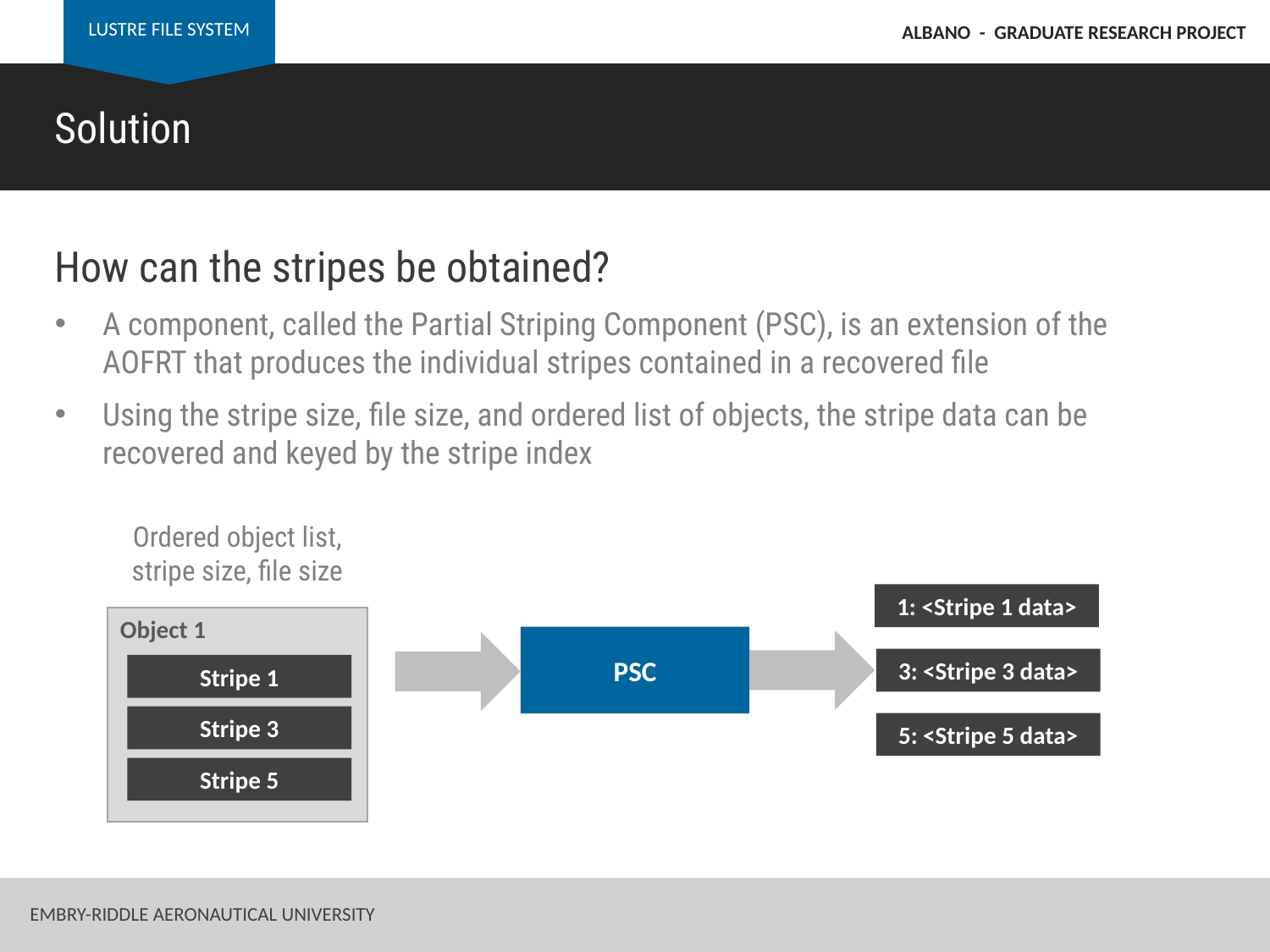

LUSTRE FILE SYSTEM
ALBANO  -  GRADUATE RESEARCH PROJECT

Solution
How can the stripes be obtained?
A component, called the Partial Striping Component (PSC), is an extension of the AOFRT that produces the individual stripes contained in a recovered file
Using the stripe size, file size, and ordered list of objects, the stripe data can be recovered and keyed by the stripe index
Ordered object list, stripe size, file size
1: <Stripe 1 data>
Object 1
PSC

3: <Stripe 3 data>
Stripe 1
Stripe 3
5: <Stripe 5 data>
Stripe 5

Embry-Riddle Aeronautical University